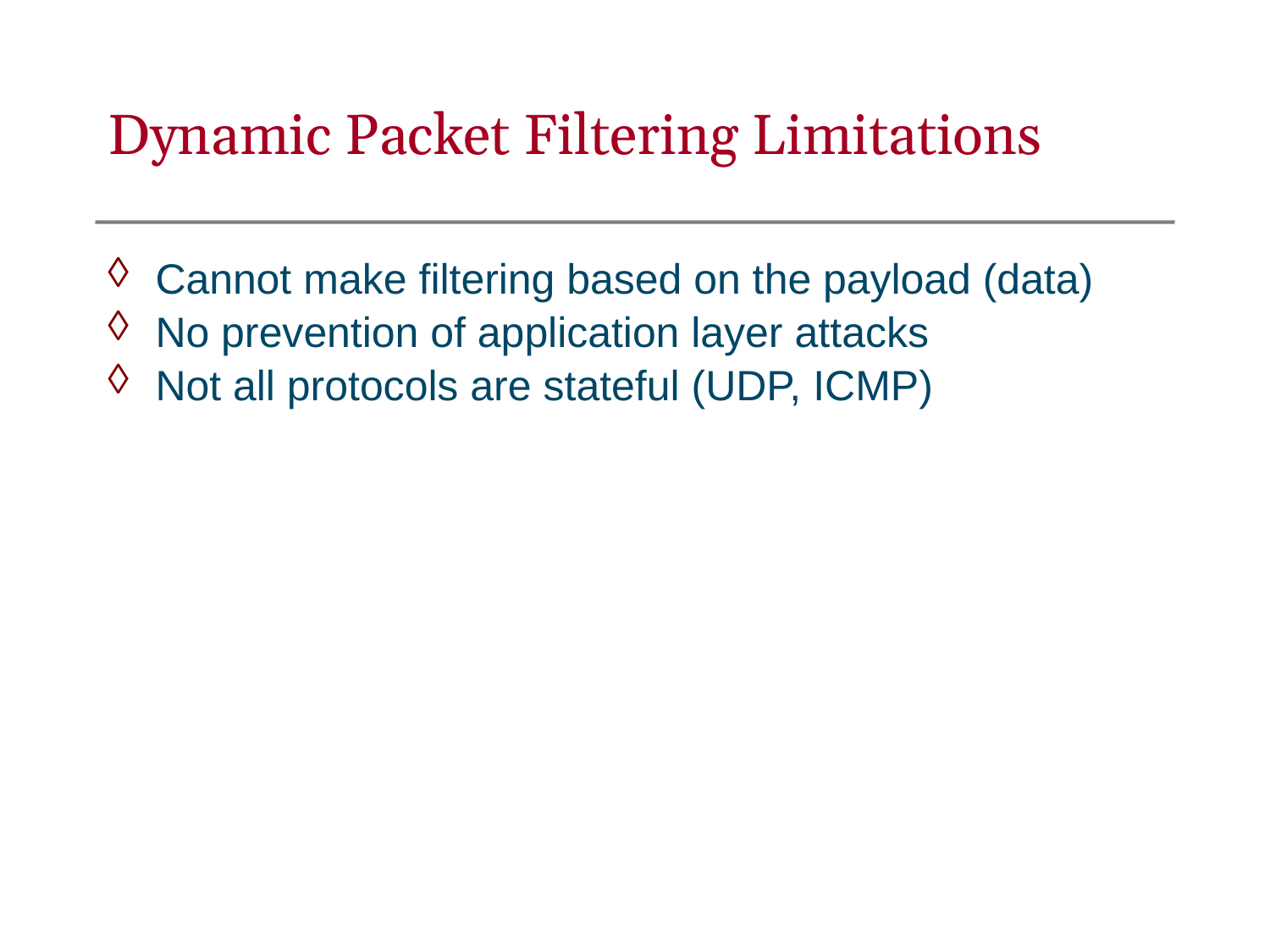

Dynamic Packet Filtering Limitations
Cannot make filtering based on the payload (data)
No prevention of application layer attacks
Not all protocols are stateful (UDP, ICMP)